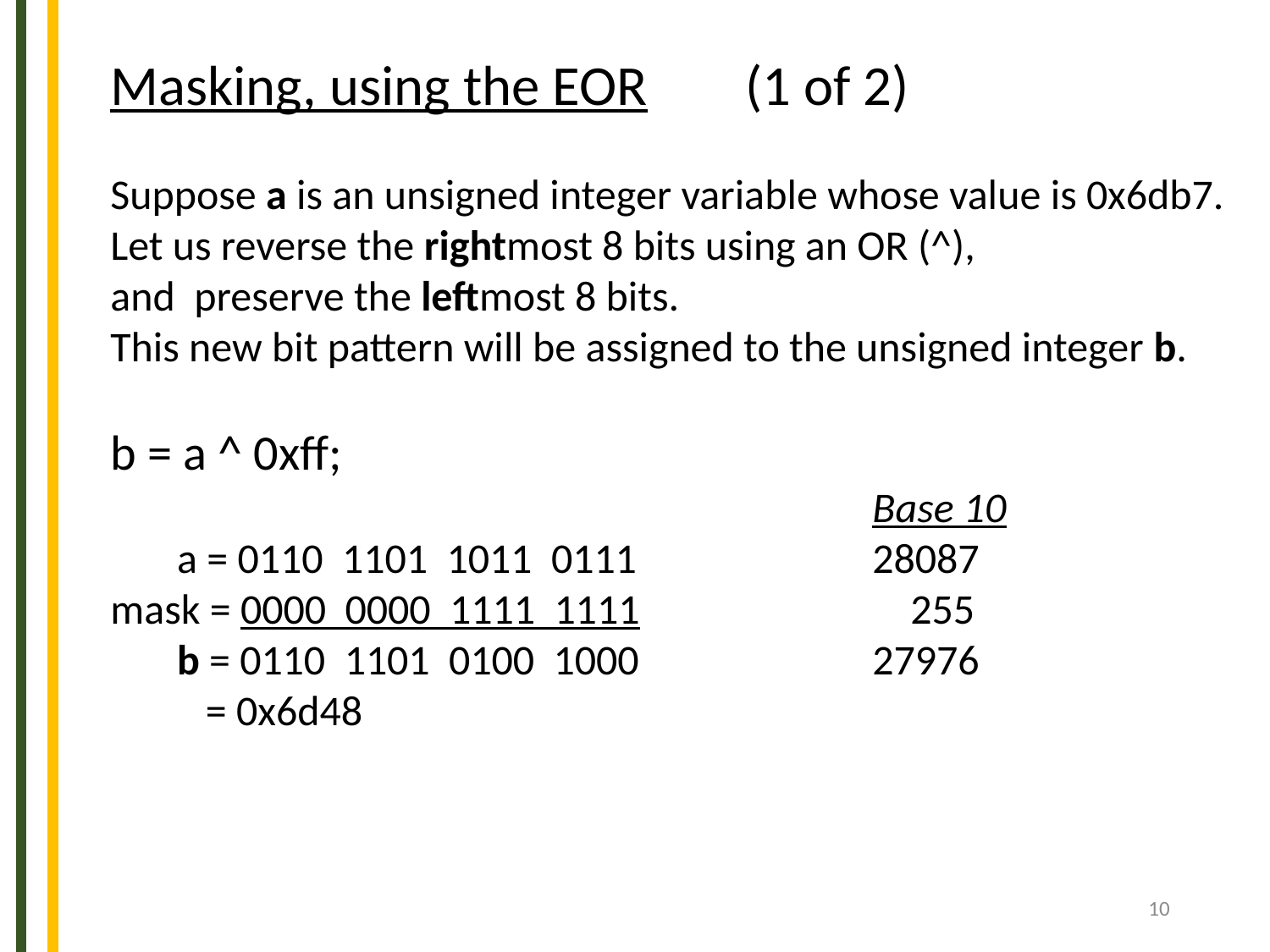

Masking, using the EOR	(1 of 2)

Suppose a is an unsigned integer variable whose value is 0x6db7.
Let us reverse the rightmost 8 bits using an OR (^),
and  preserve the leftmost 8 bits.
This new bit pattern will be assigned to the unsigned integer b.

b = a ^ 0xff;
						Base 10
       a = 0110  1101  1011  0111		28087
mask = 0000  0000  1111  1111		    255
       b = 0110  1101  0100  1000		27976
          = 0x6d48
10